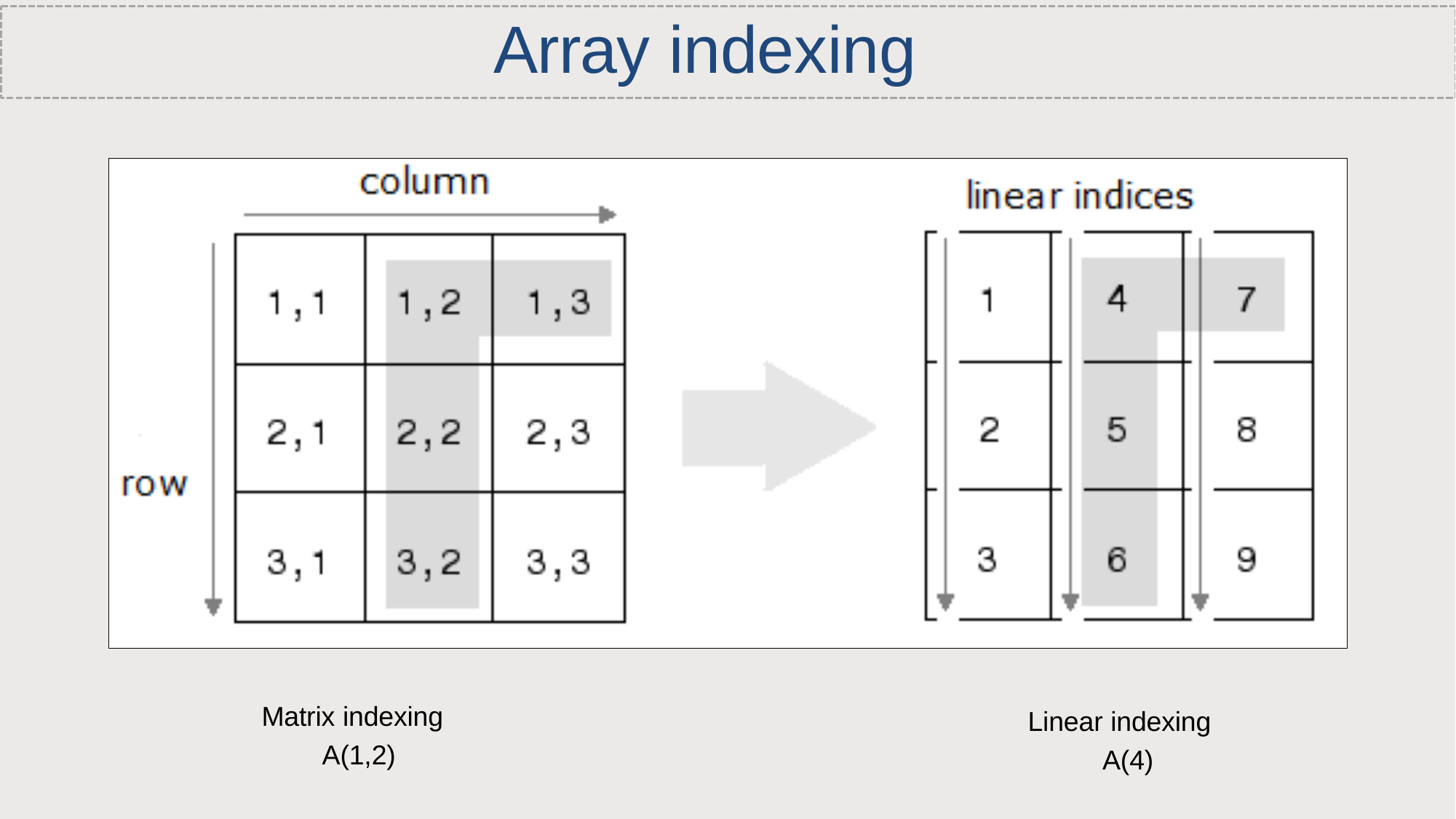

# Array indexing

Matrix indexing  A(1,2)
Linear indexing  A(4)